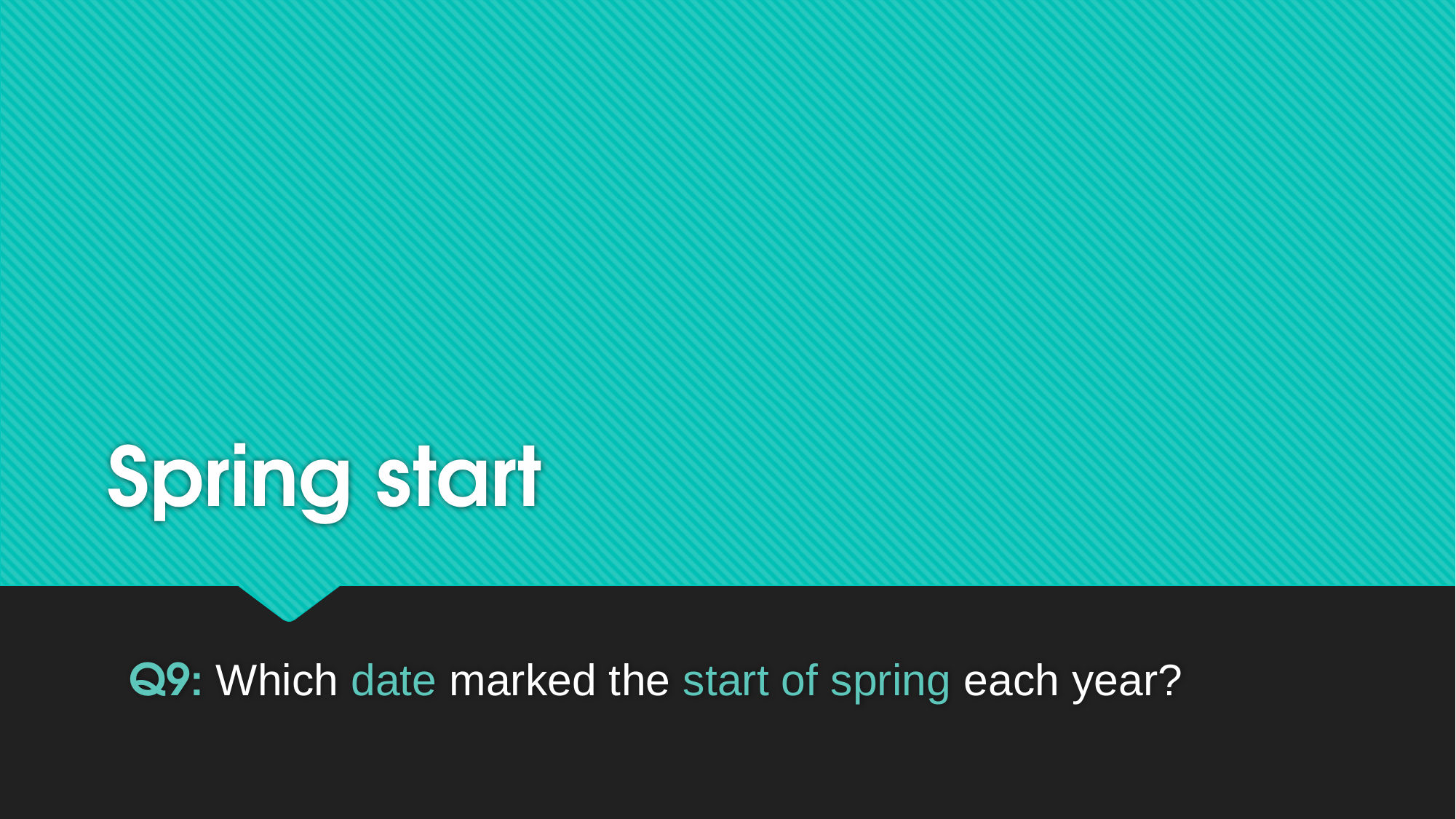

# Spring start
Q9: Which date marked the start of spring each year?